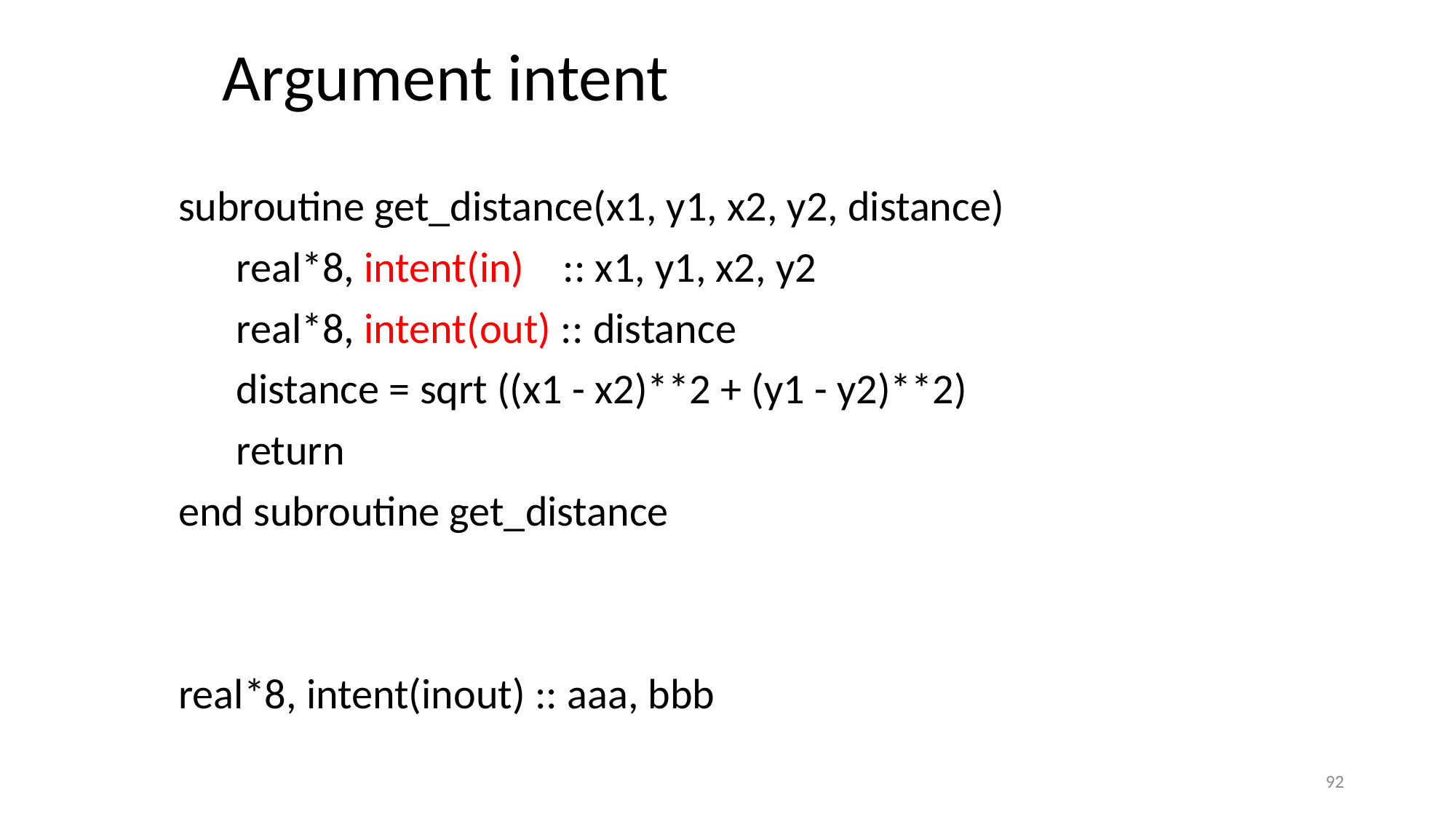

# Argument intent

       subroutine get_distance(x1, y1, x2, y2, distance)
             real*8, intent(in)    :: x1, y1, x2, y2
             real*8, intent(out) :: distance
             distance = sqrt ((x1 - x2)**2 + (y1 - y2)**2)
             return
       end subroutine get_distance

       real*8, intent(inout) :: aaa, bbb

92